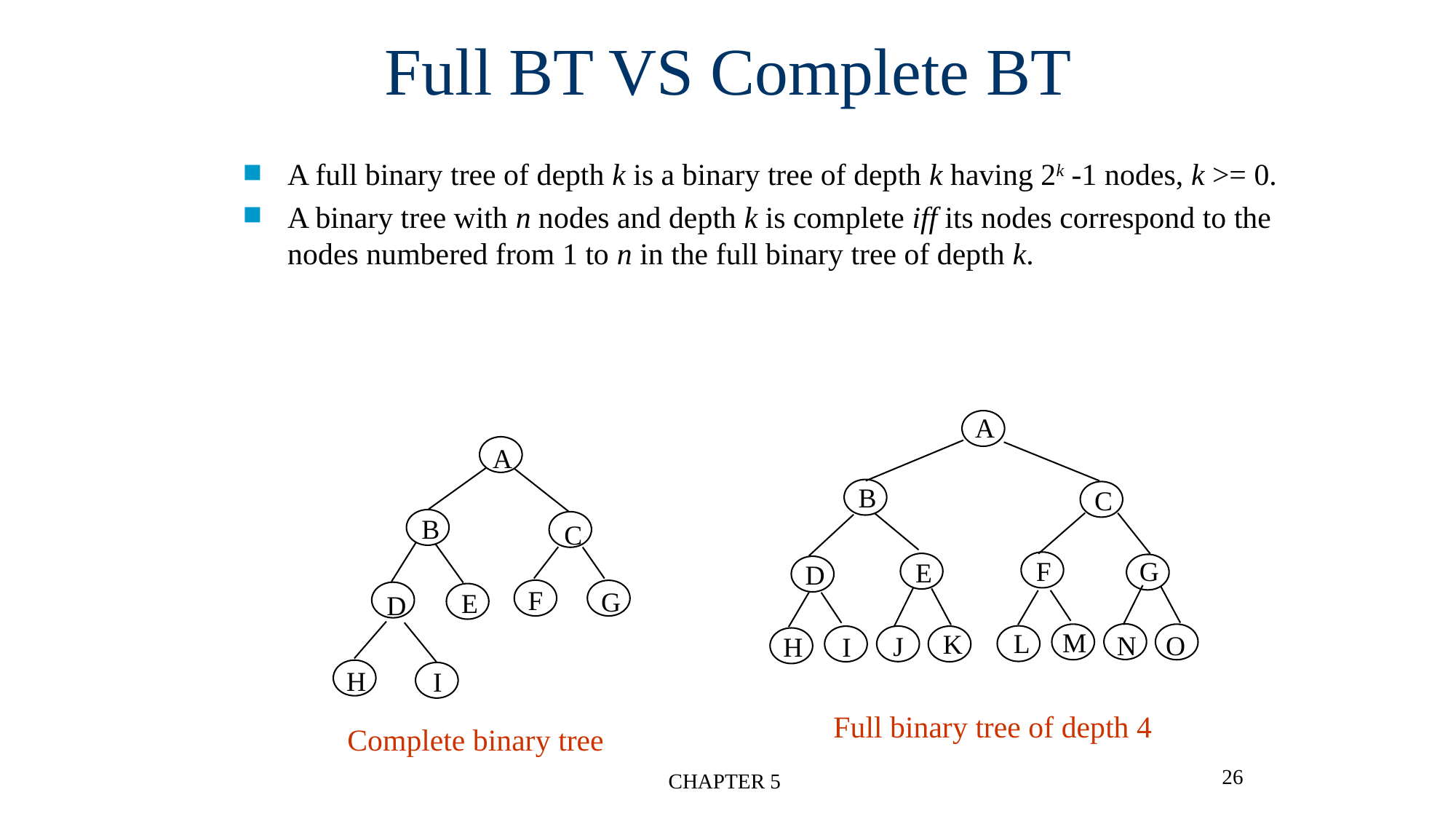

Full BT VS Complete BT
A full binary tree of depth k is a binary tree of depth k having 2k -1 nodes, k >= 0.
A binary tree with n nodes and depth k is complete iff its nodes correspond to the nodes numbered from 1 to n in the full binary tree of depth k.
A

A

B
C

B

C

F
G
E
D

F
G

E

D

M
L

K
N
O

J
I

H

H
I

Full binary tree of depth 4
Complete binary tree
26
CHAPTER 5